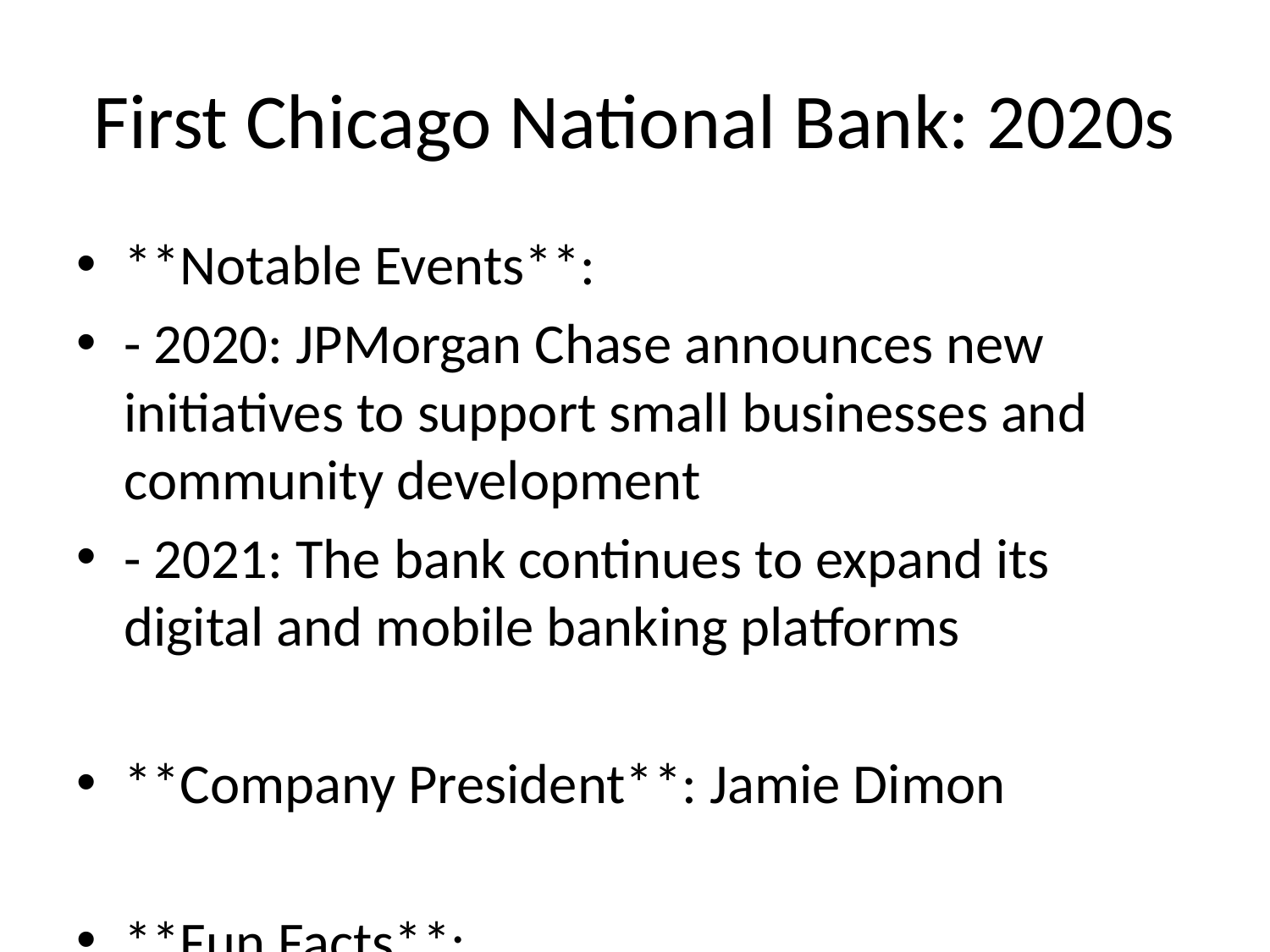

# First Chicago National Bank: 2020s
**Notable Events**:
- 2020: JPMorgan Chase announces new initiatives to support small businesses and community development
- 2021: The bank continues to expand its digital and mobile banking platforms

**Company President**: Jamie Dimon

**Fun Facts**:
- JPMorgan Chase's commitment to technology and community support reflects the enduring influence of First Chicago's principles.